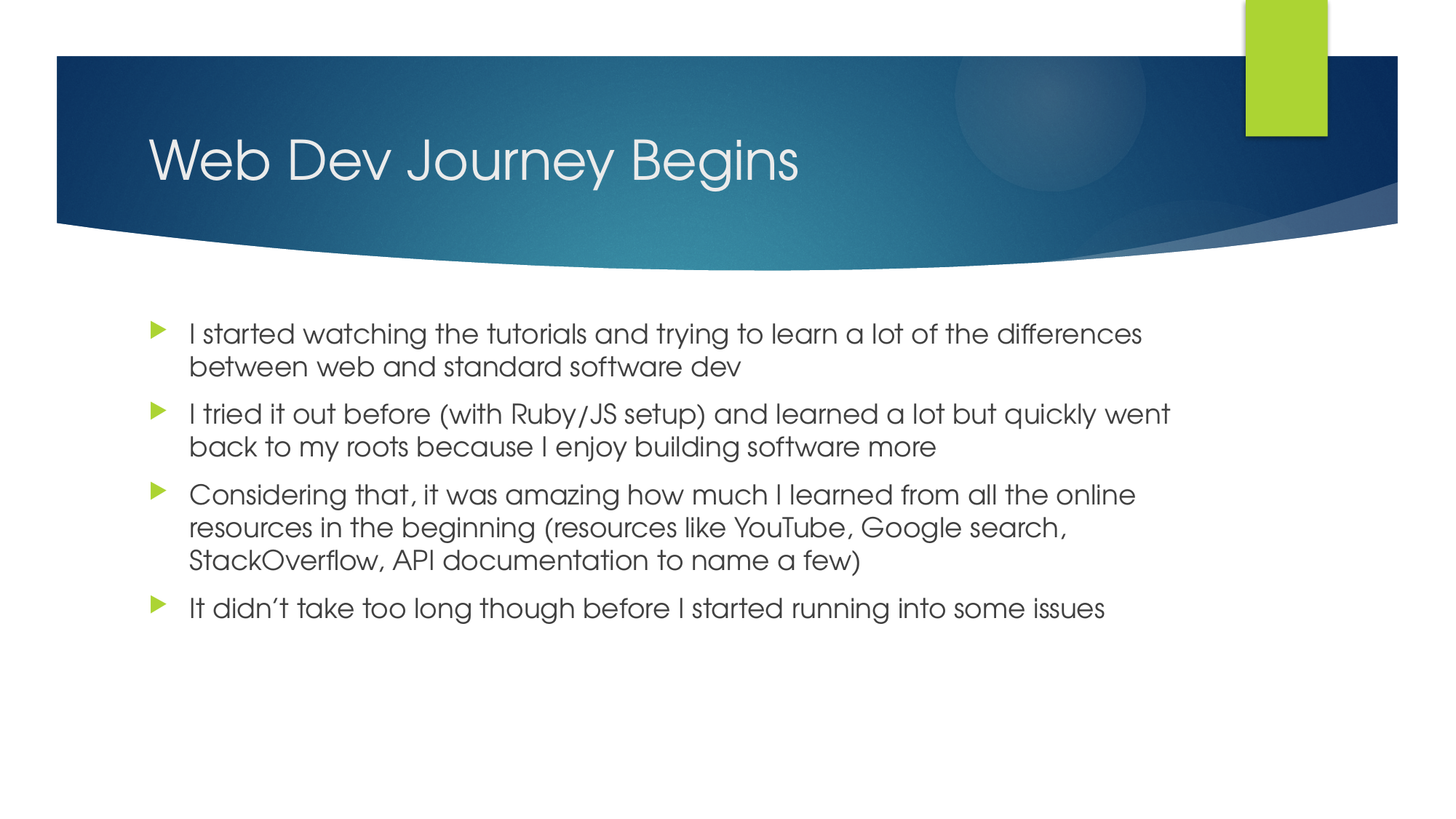

# Web Dev Journey Begins
I started watching the tutorials and trying to learn a lot of the differences between web and standard software dev
I tried it out before (with Ruby/JS setup) and learned a lot but quickly went back to my roots because I enjoy building software more
Considering that, it was amazing how much I learned from all the online resources in the beginning (resources like YouTube, Google search, StackOverflow, API documentation to name a few)
It didn’t take too long though before I started running into some issues